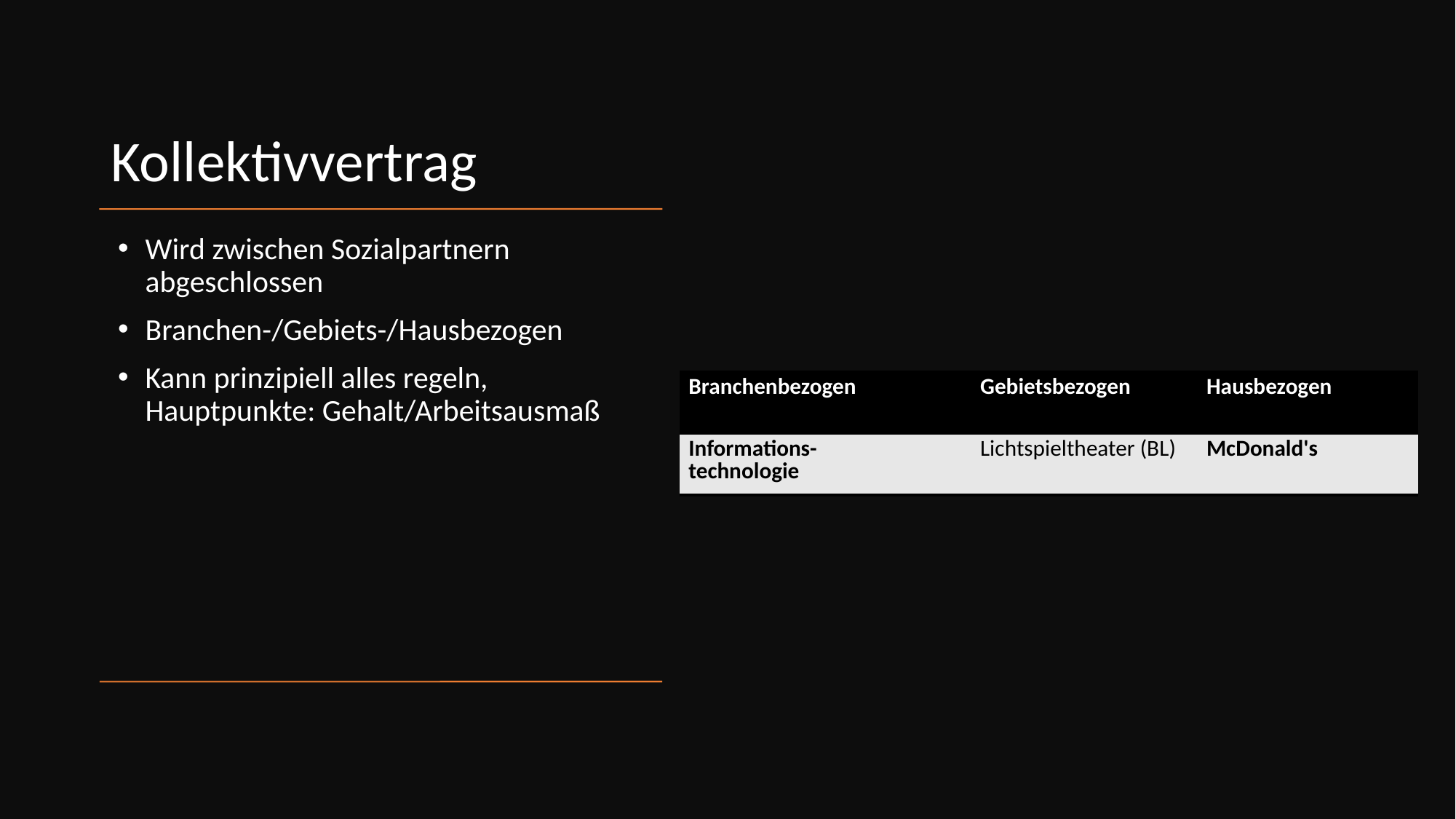

# Kollektivvertrag

Wird zwischen Sozialpartnern abgeschlossen
Branchen-/Gebiets-/Hausbezogen
Kann prinzipiell alles regeln, Hauptpunkte: Gehalt/Arbeitsausmaß

| Branchenbezogen | Gebietsbezogen | Hausbezogen |
| --- | --- | --- |
| Informations- technologie | Lichtspieltheater (BL) | McDonald's |